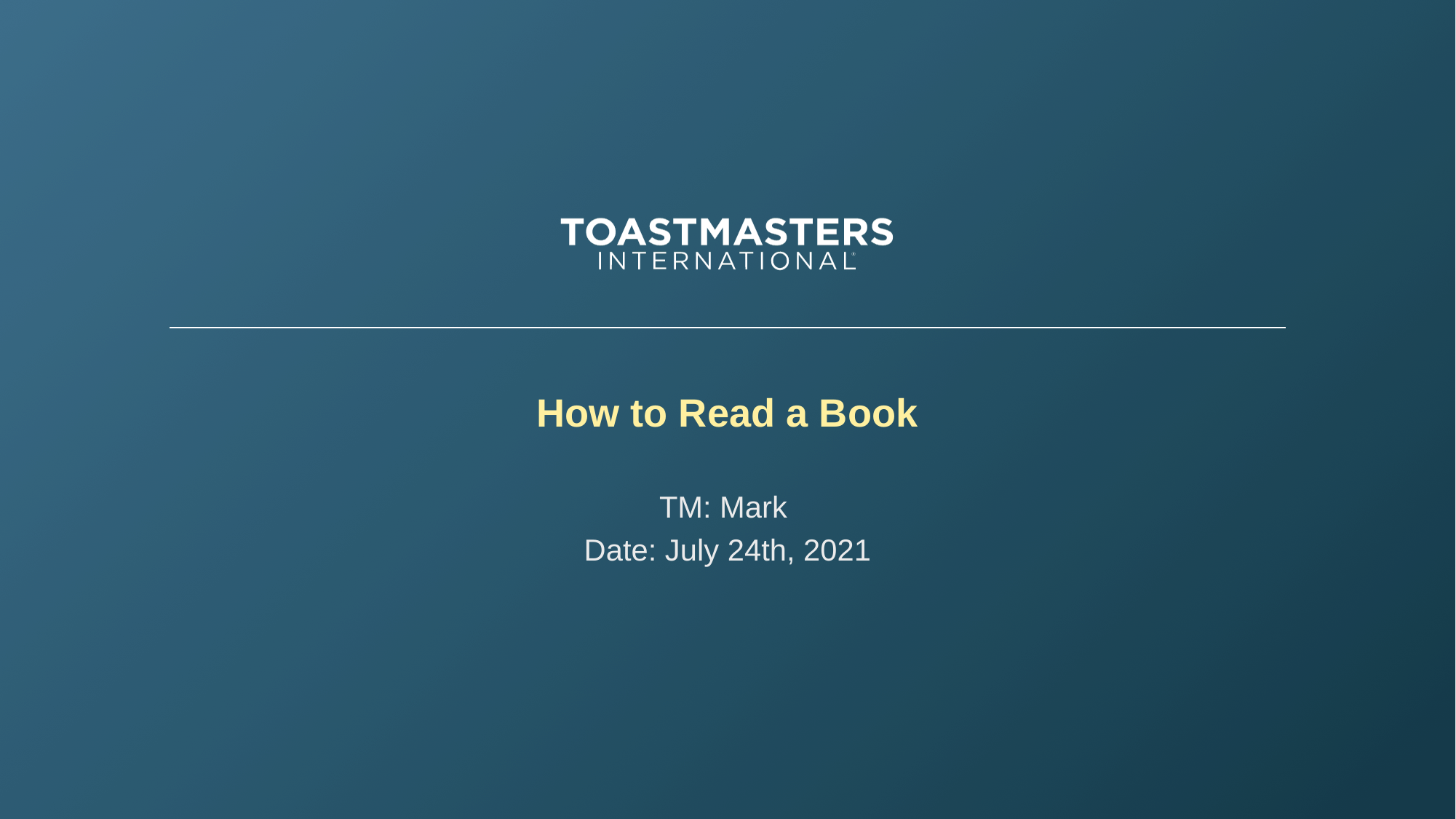

# How to Read a Book
TM: Mark
Date: July 24th, 2021